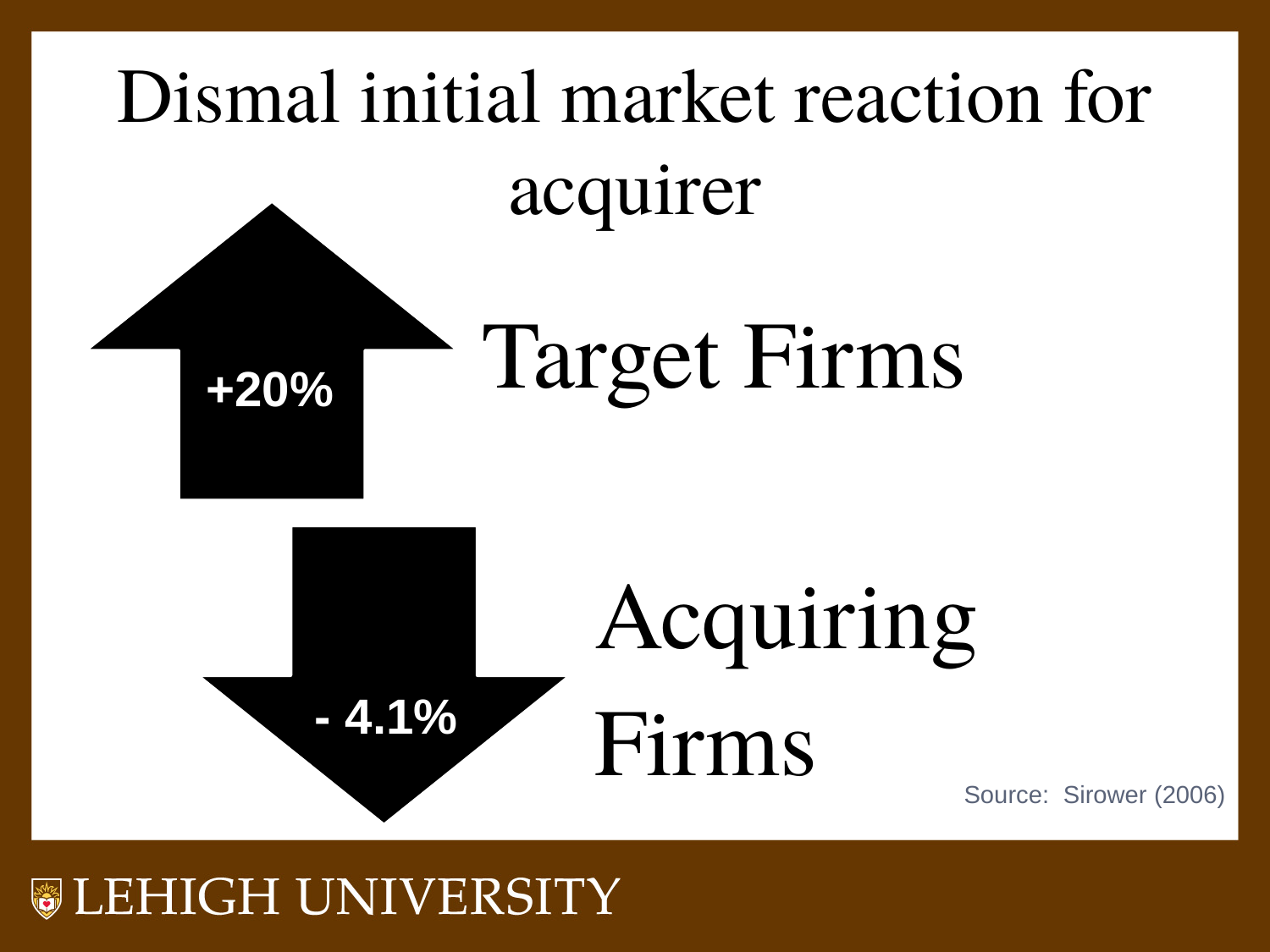

# Dismal initial market reaction for acquirer
Target Firms
Acquiring Firms
+20%
- 4.1%
Source:  Sirower (2006)